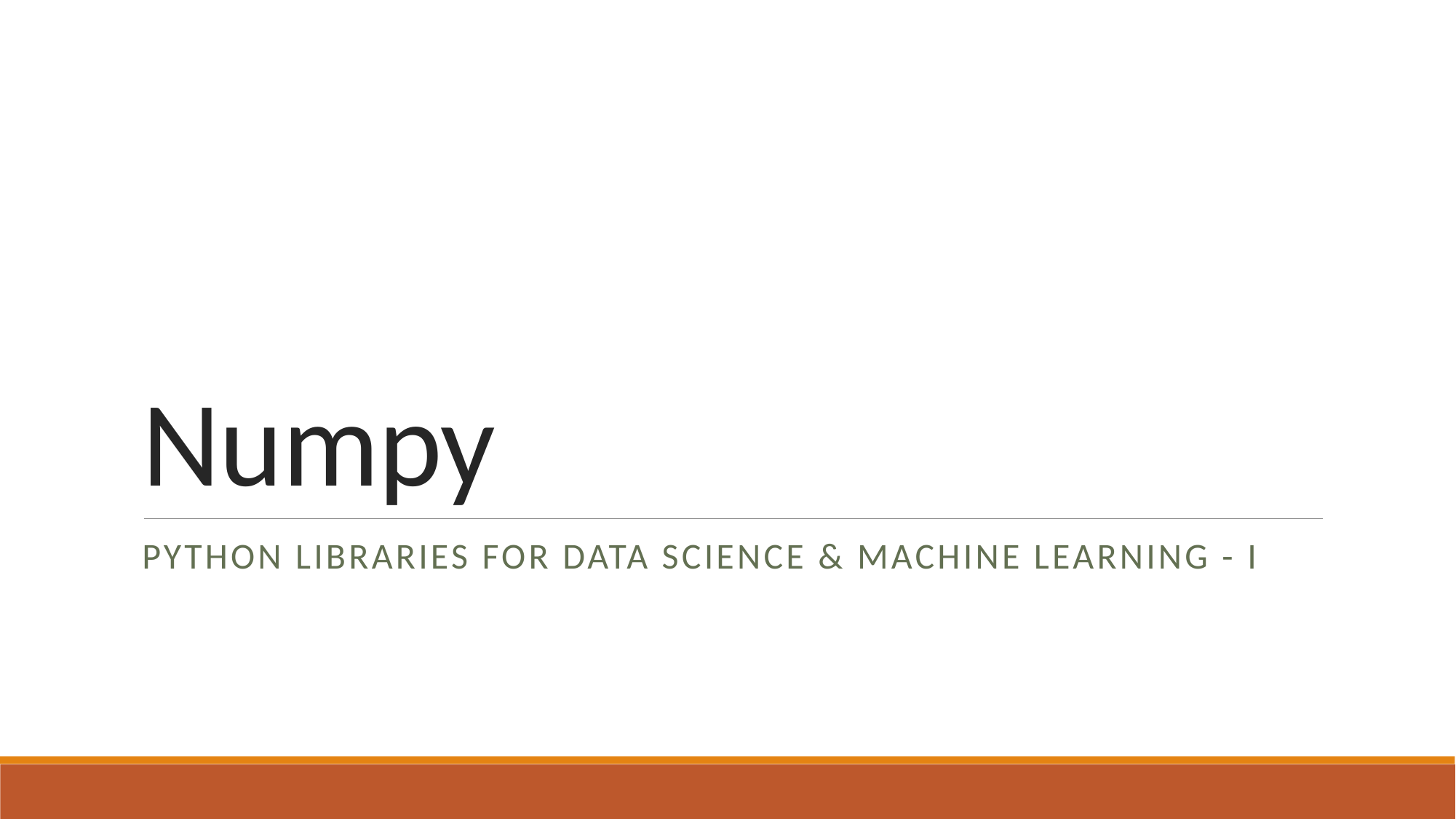

# Numpy
Python lıbrarıes for data scıence & machıne learnıng - ı